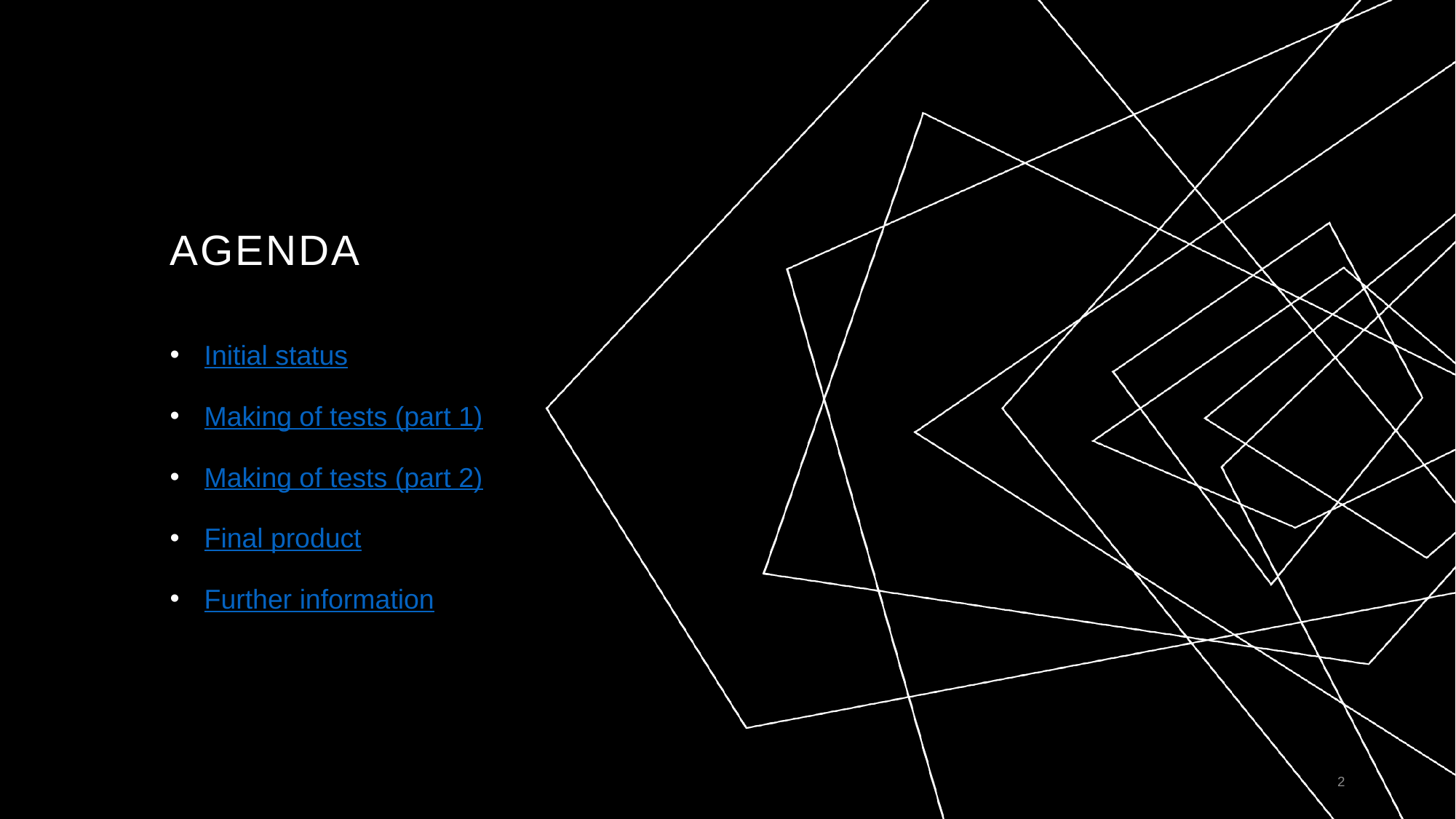

# AGENDA
Initial status
Making of tests (part 1)
Making of tests (part 2)
Final product
Further information
2